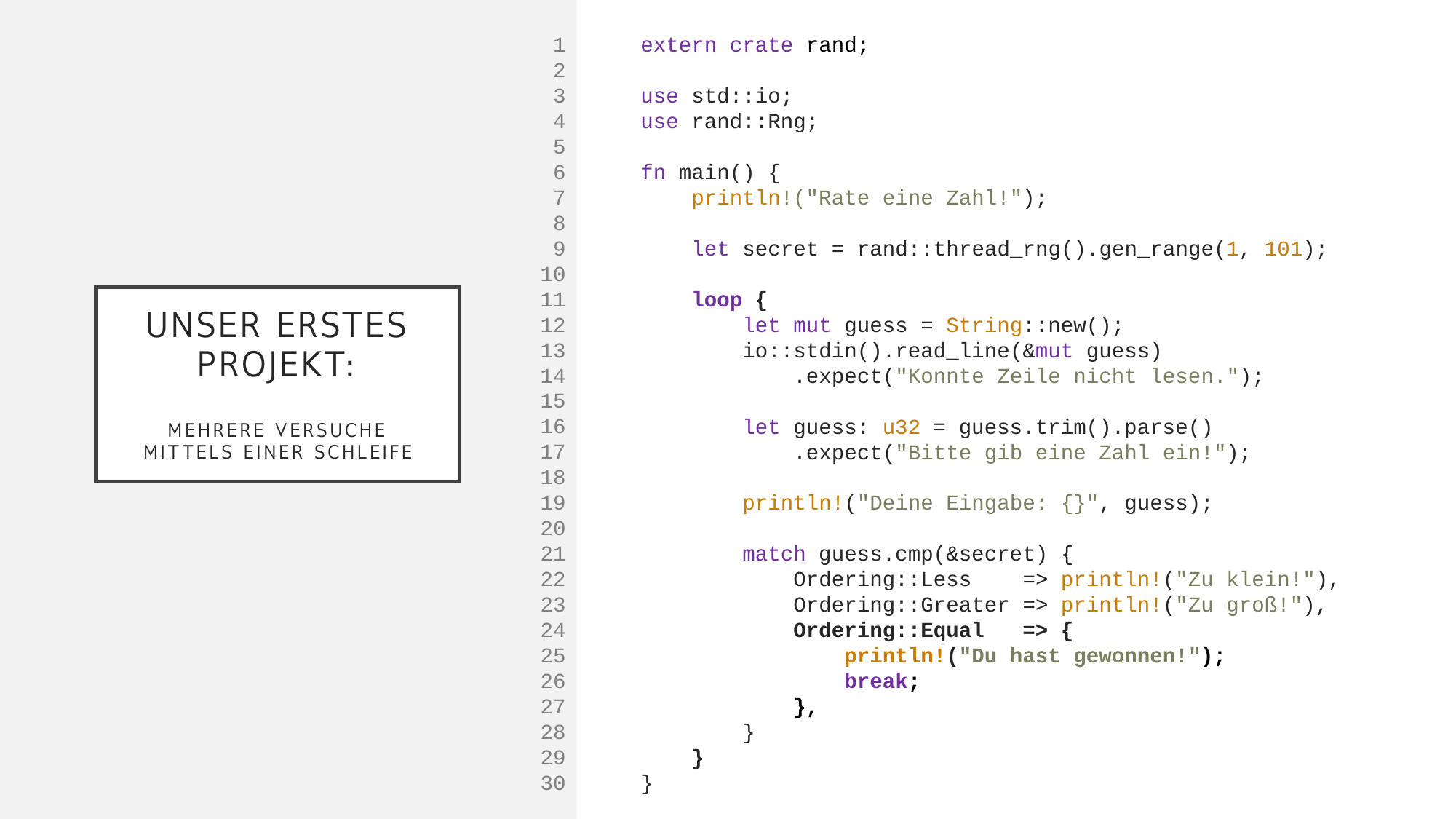

1
2
3
4
5
6
7
8
9
10
11
12
13
14
15
16
17
18
19
20
21
22
23
24
25
26
27
28
29
30

extern crate rand;
use std::io;
use rand::Rng;
fn main() {
    println!("Rate eine Zahl!");
    let secret = rand::thread_rng().gen_range(1, 101);
    loop {
        let mut guess = String::new();
        io::stdin().read_line(&mut guess)
            .expect("Konnte Zeile nicht lesen.");
        let guess: u32 = guess.trim().parse()
            .expect("Bitte gib eine Zahl ein!");
        println!("Deine Eingabe: {}", guess);
        match guess.cmp(&secret) {
            Ordering::Less    => println!("Zu klein!"),
            Ordering::Greater => println!("Zu groß!"),
            Ordering::Equal   => {
                println!("Du hast gewonnen!");
                break;
            },
        }
    }
}
# Unser erstes Projekt: Mehrere Versuche mittels einer Schleife